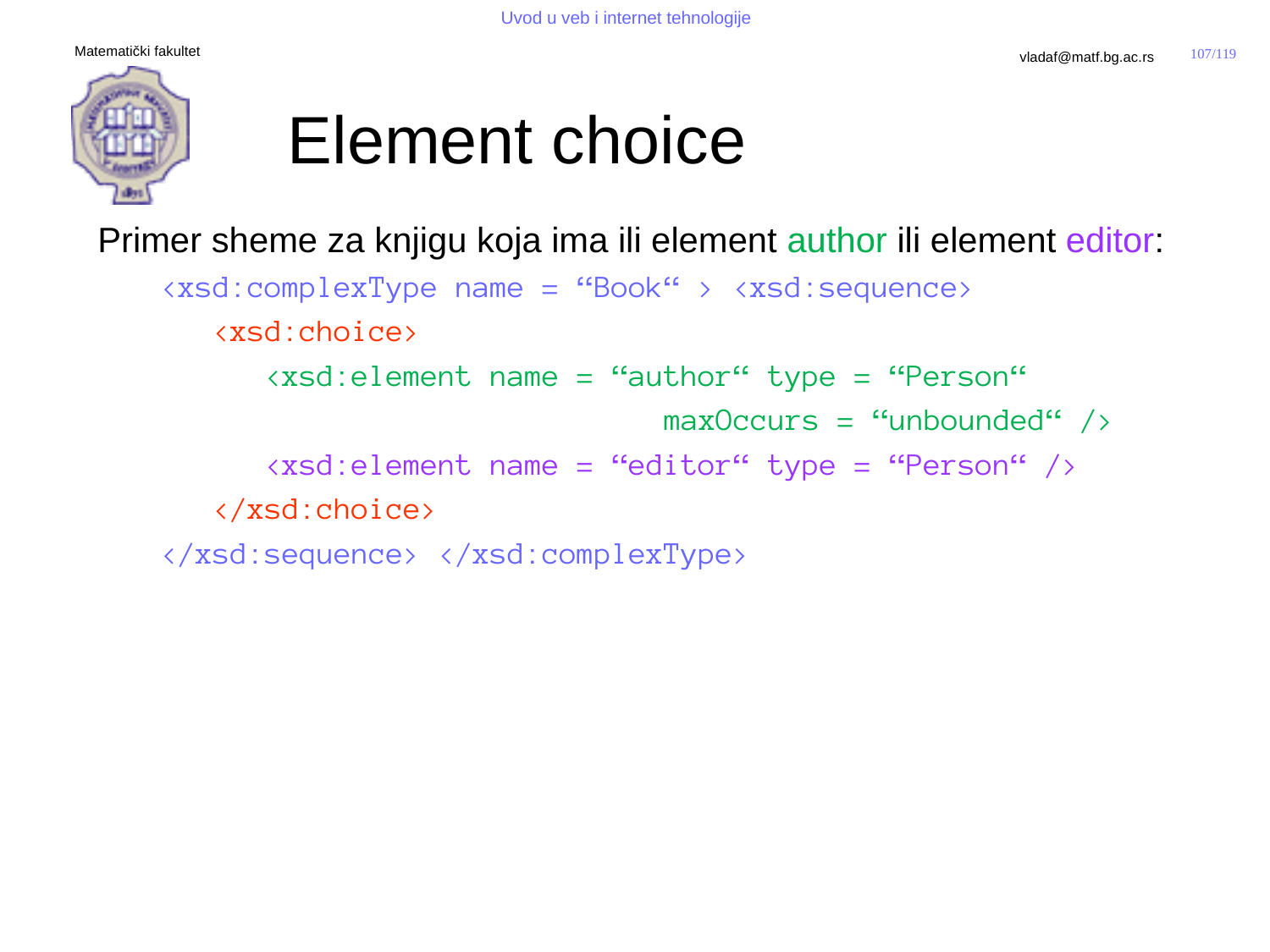

# Element choice
Primer sheme za knjigu koja ima ili element author ili element editor:
<xsd:complexType name = “Book“ > <xsd:sequence>
   <xsd:choice>
      <xsd:element name = “author“ type = “Person“
                             maxOccurs = “unbounded“ />
      <xsd:element name = “editor“ type = “Person“ />
   </xsd:choice>
</xsd:sequence> </xsd:complexType>